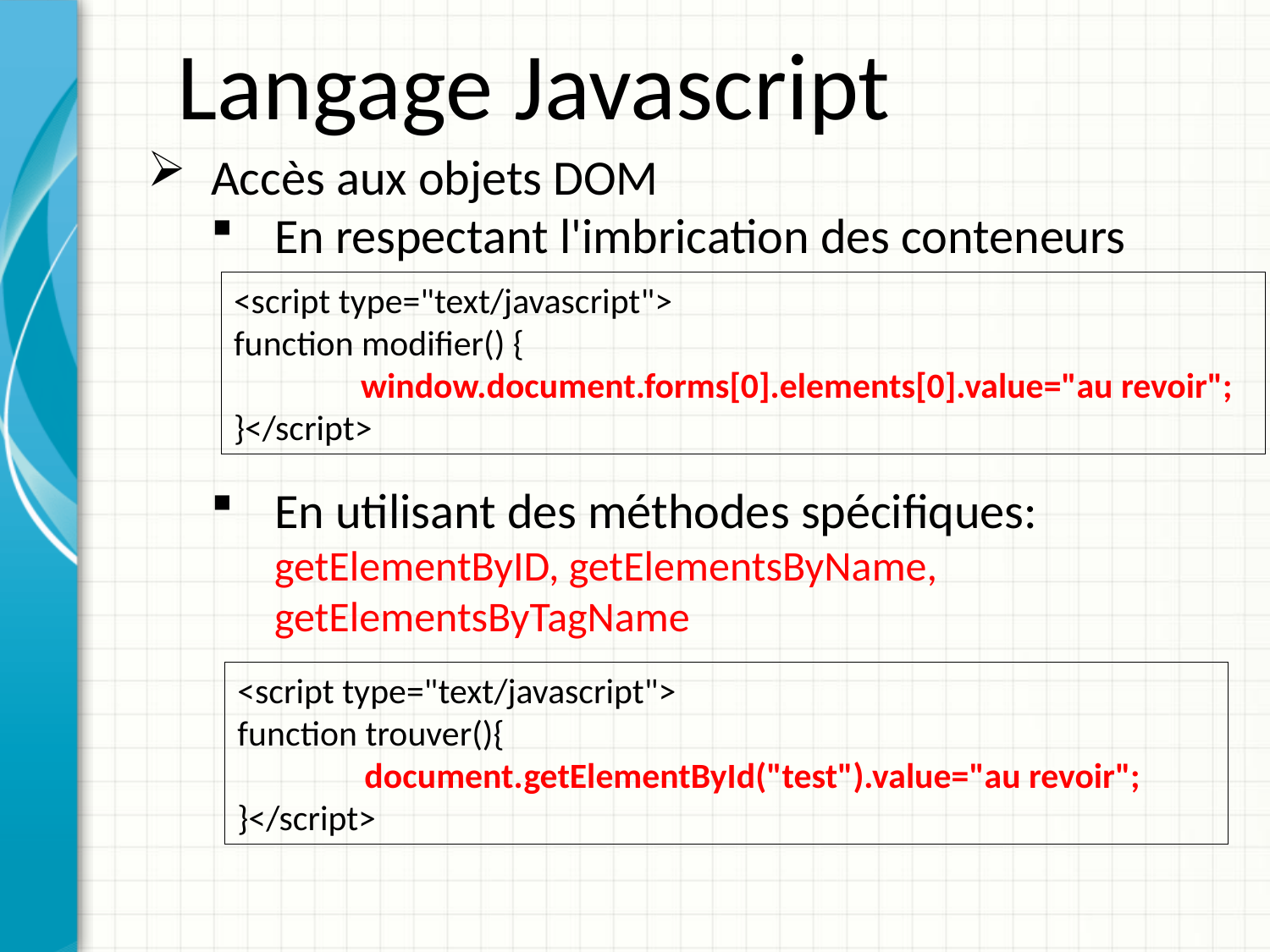

Langage Javascript
Accès aux objets DOM
En respectant l'imbrication des conteneurs

En utilisant des méthodes spécifiques:
getElementByID, getElementsByName, getElementsByTagName
<script type="text/javascript">
function modifier() {
	window.document.forms[0].elements[0].value="au revoir";
}</script>
<script type="text/javascript">
function trouver(){
	document.getElementById("test").value="au revoir";
}</script>